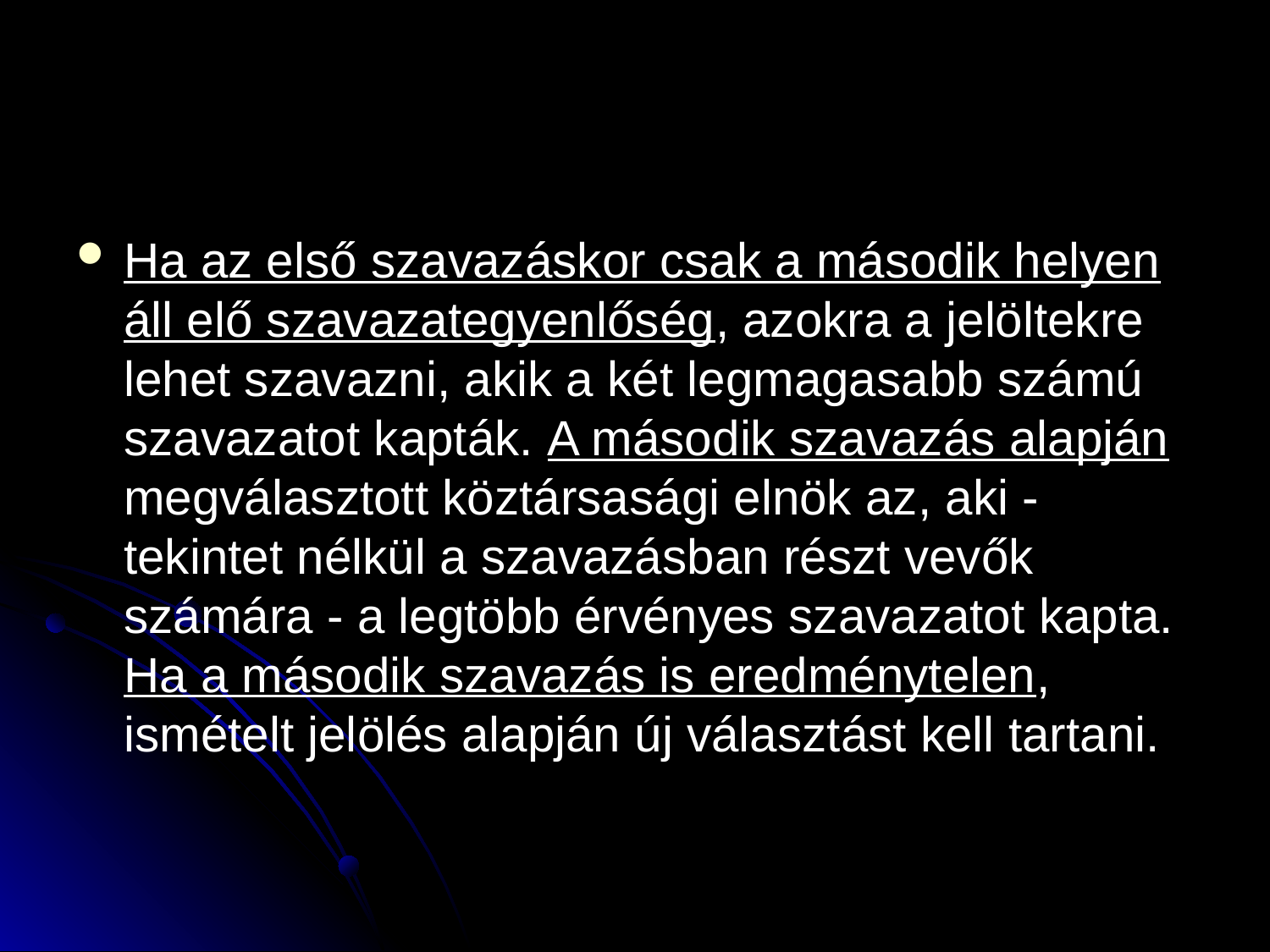

#
Ha az első szavazáskor csak a második helyen áll elő szavazategyenlőség, azokra a jelöltekre lehet szavazni, akik a két legmagasabb számú szavazatot kapták. A második szavazás alapján megválasztott köztársasági elnök az, aki - tekintet nélkül a szavazásban részt vevők számára - a legtöbb érvényes szavazatot kapta. Ha a második szavazás is eredménytelen, ismételt jelölés alapján új választást kell tartani.